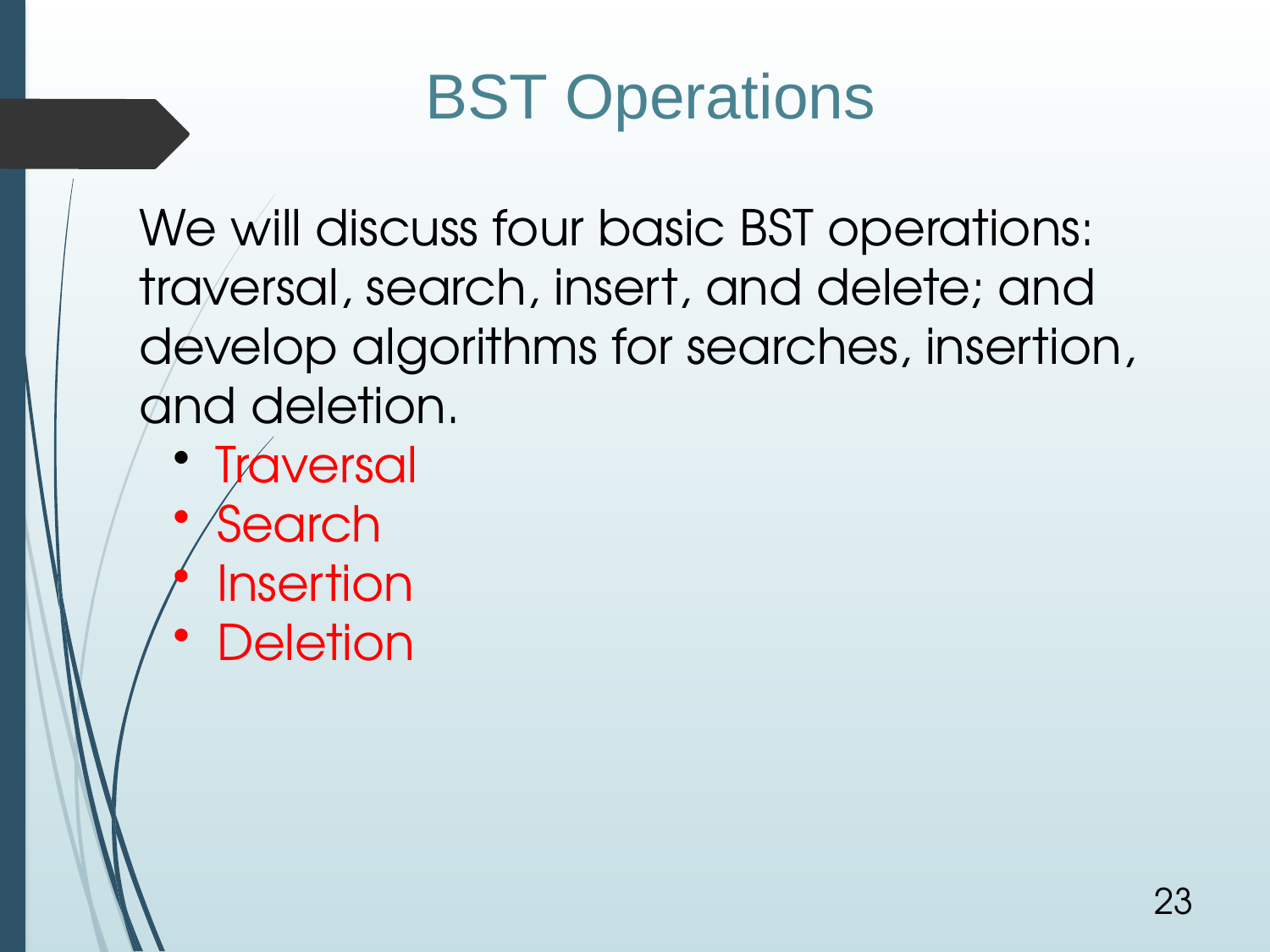

BST Operations
We will discuss four basic BST operations: traversal, search, insert, and delete; and develop algorithms for searches, insertion, and deletion.
 Traversal
 Search
 Insertion
 Deletion
23